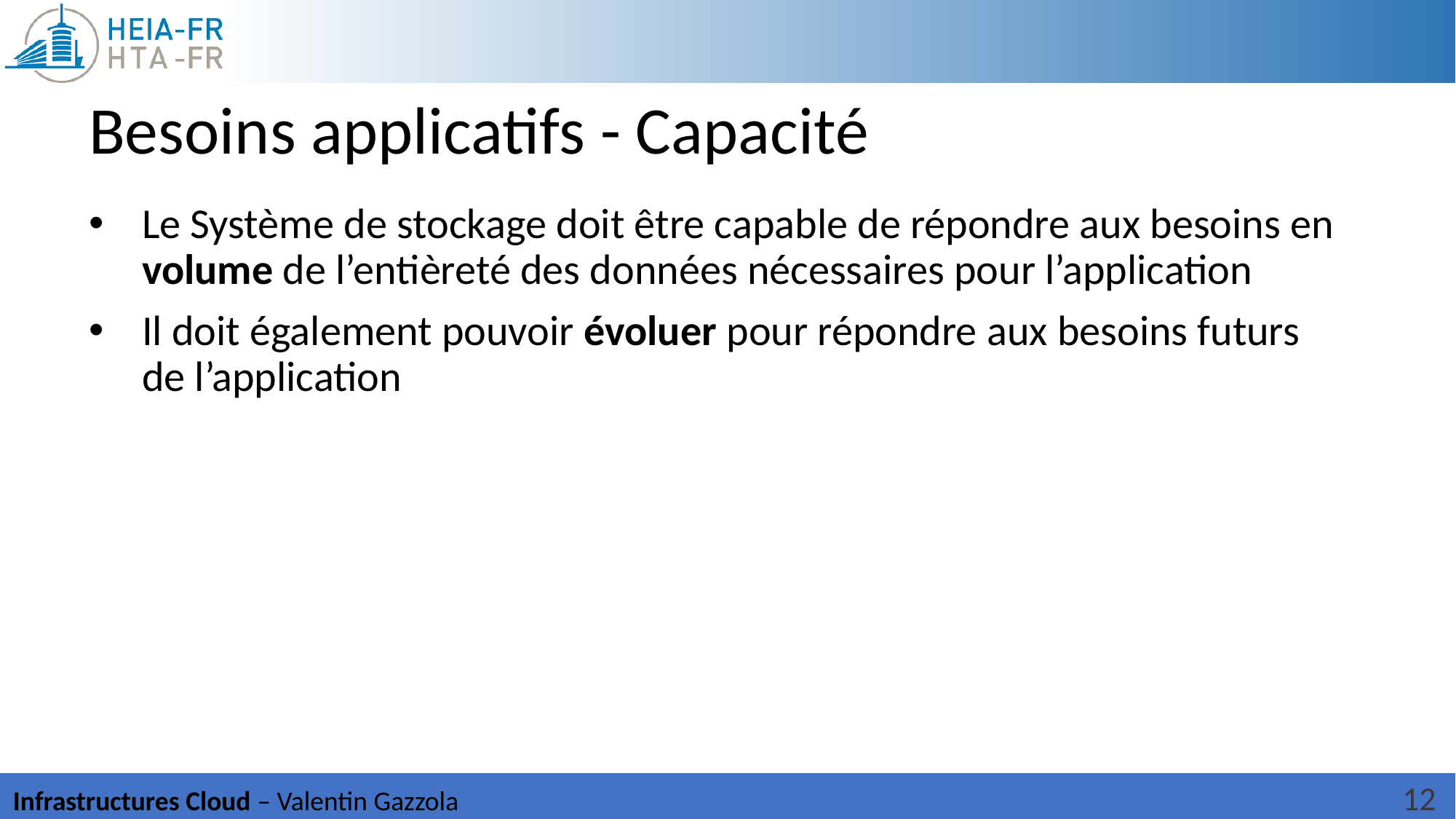

# Besoins applicatifs - Capacité
Le Système de stockage doit être capable de répondre aux besoins en volume de l’entièreté des données nécessaires pour l’application
Il doit également pouvoir évoluer pour répondre aux besoins futurs de l’application
12